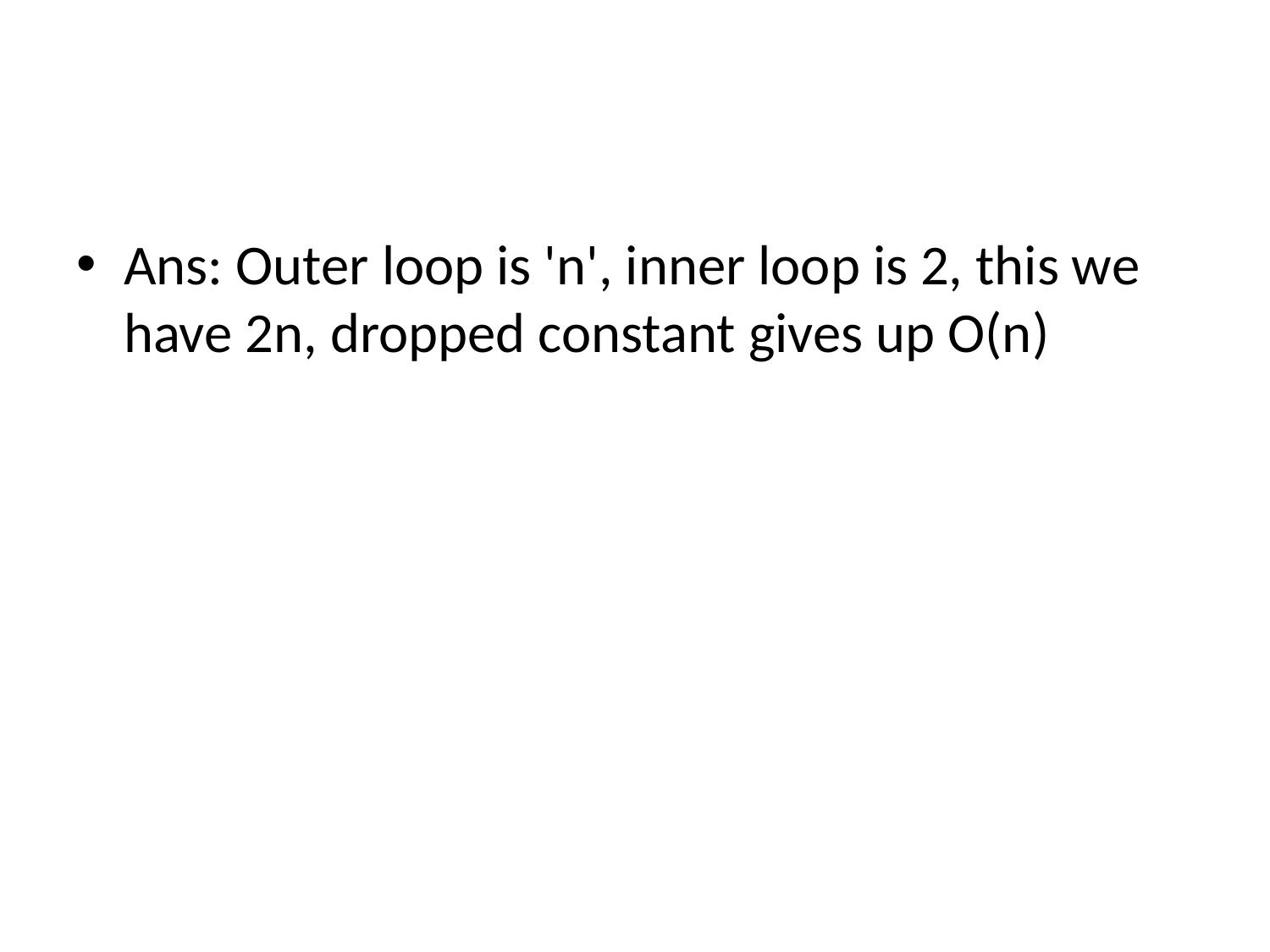

#
Ans: Outer loop is 'n', inner loop is 2, this we have 2n, dropped constant gives up O(n)